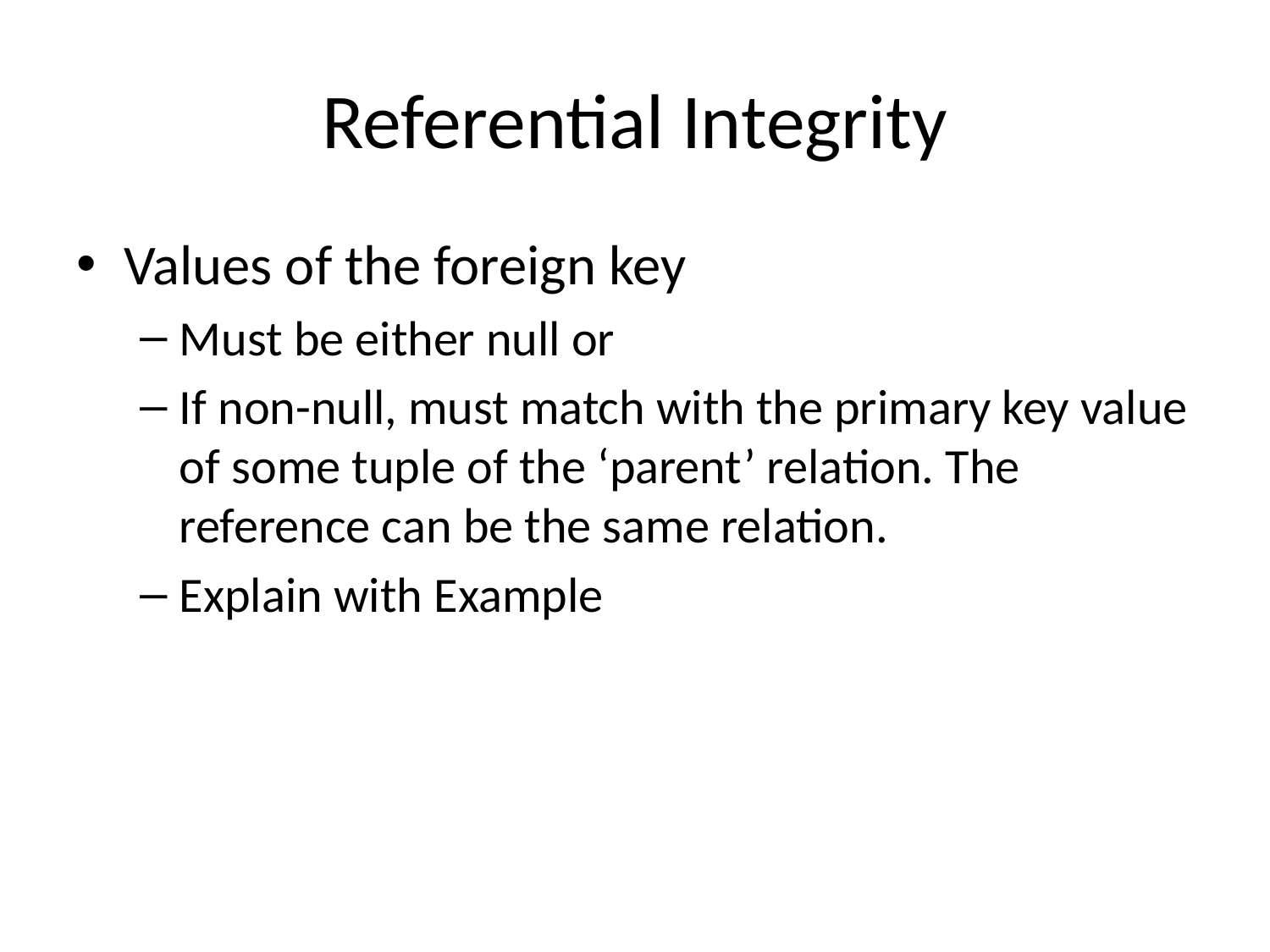

# Referential Integrity
Values of the foreign key
Must be either null or
If non-null, must match with the primary key value of some tuple of the ‘parent’ relation. The reference can be the same relation.
Explain with Example